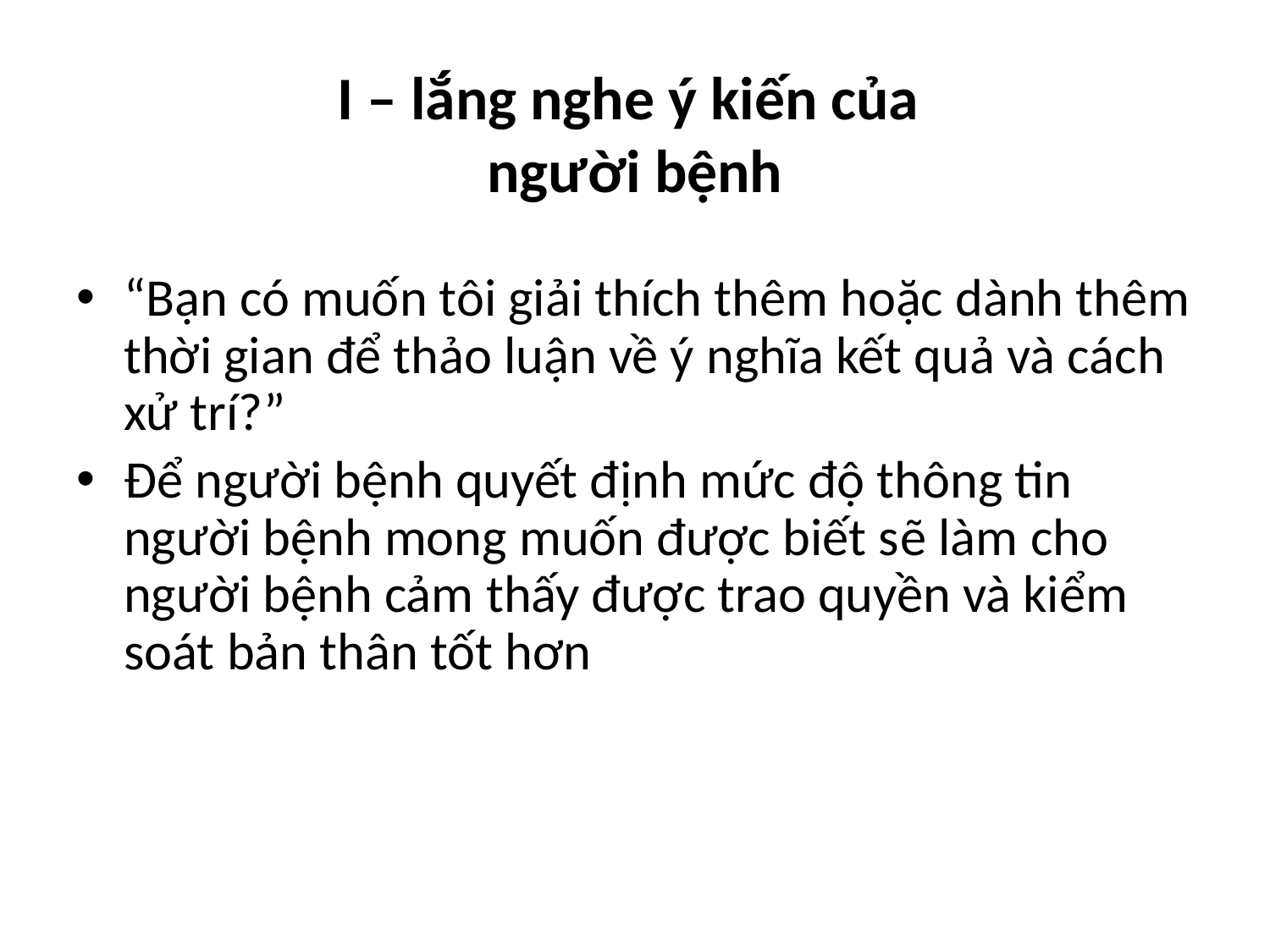

# I – lắng nghe ý kiến của người bệnh
“Bạn có muốn tôi giải thích thêm hoặc dành thêm thời gian để thảo luận về ý nghĩa kết quả và cách xử trí?”
Để người bệnh quyết định mức độ thông tin người bệnh mong muốn được biết sẽ làm cho người bệnh cảm thấy được trao quyền và kiểm soát bản thân tốt hơn